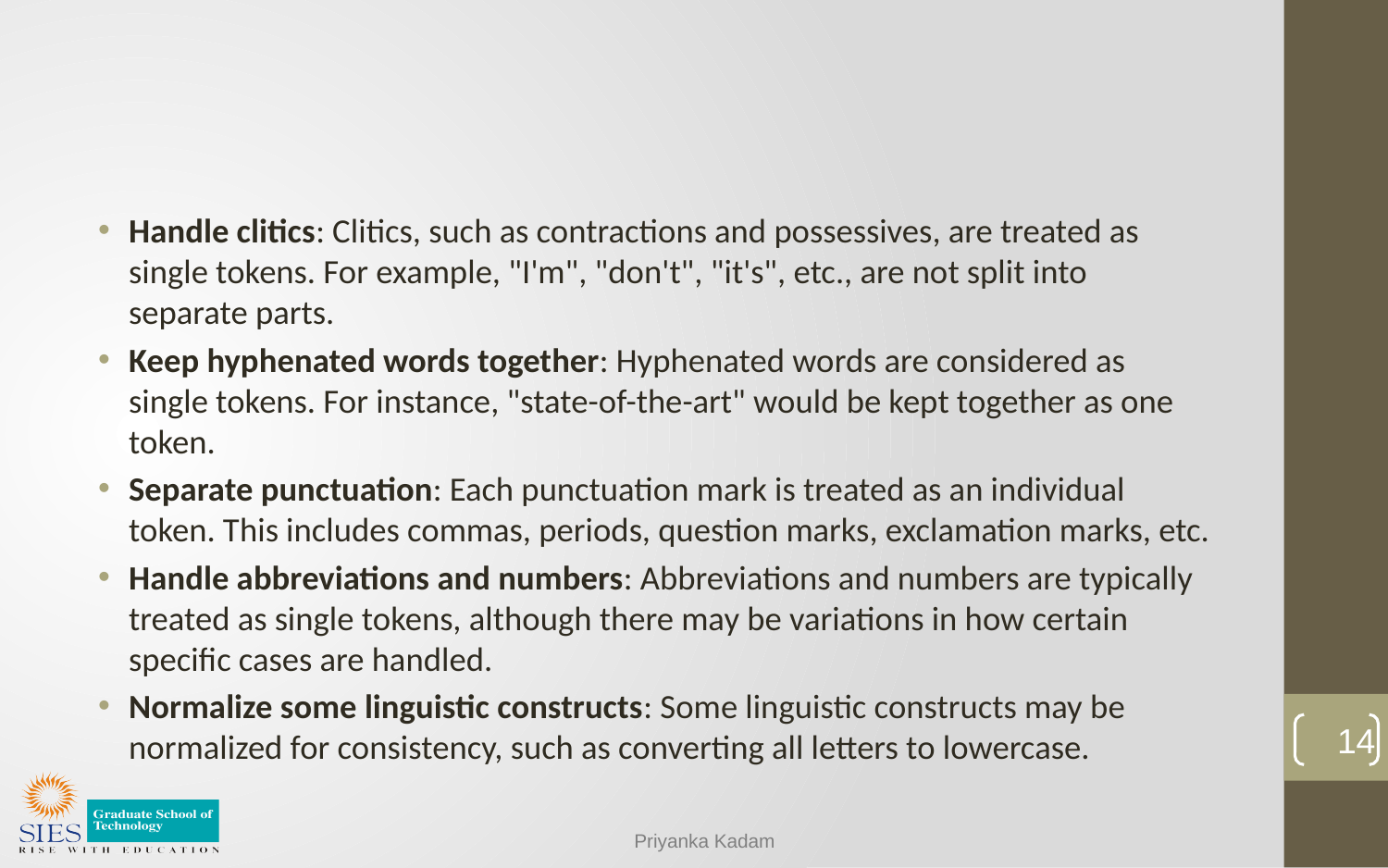

#
Handle clitics: Clitics, such as contractions and possessives, are treated as single tokens. For example, "I'm", "don't", "it's", etc., are not split into separate parts.
Keep hyphenated words together: Hyphenated words are considered as single tokens. For instance, "state-of-the-art" would be kept together as one token.
Separate punctuation: Each punctuation mark is treated as an individual token. This includes commas, periods, question marks, exclamation marks, etc.
Handle abbreviations and numbers: Abbreviations and numbers are typically treated as single tokens, although there may be variations in how certain specific cases are handled.
Normalize some linguistic constructs: Some linguistic constructs may be normalized for consistency, such as converting all letters to lowercase.

14